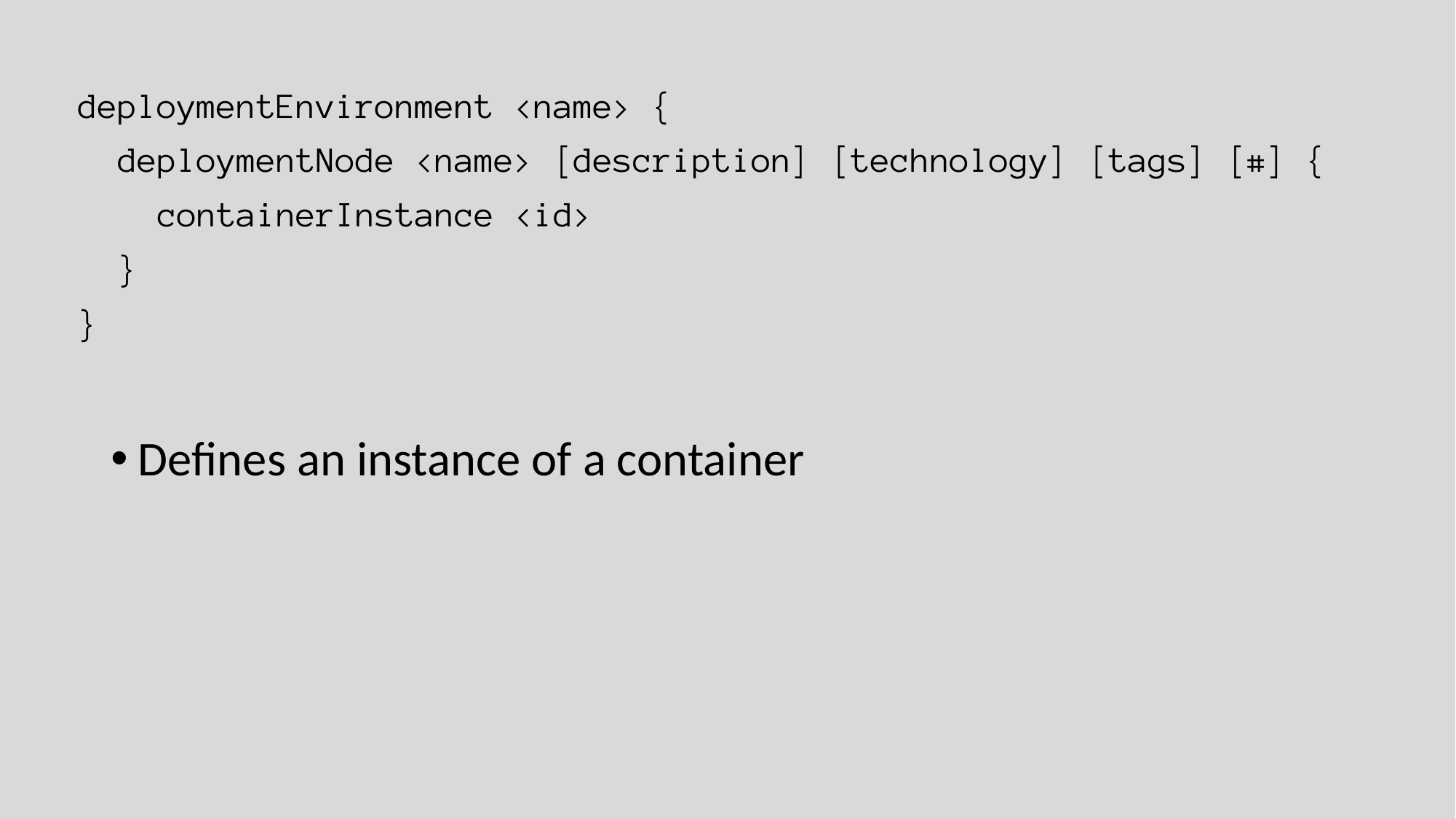

deploymentEnvironment <name> {
  deploymentNode <name> [description] [technology] [tags] [#] {
    containerInstance <id>
  }
}
Defines an instance of a container